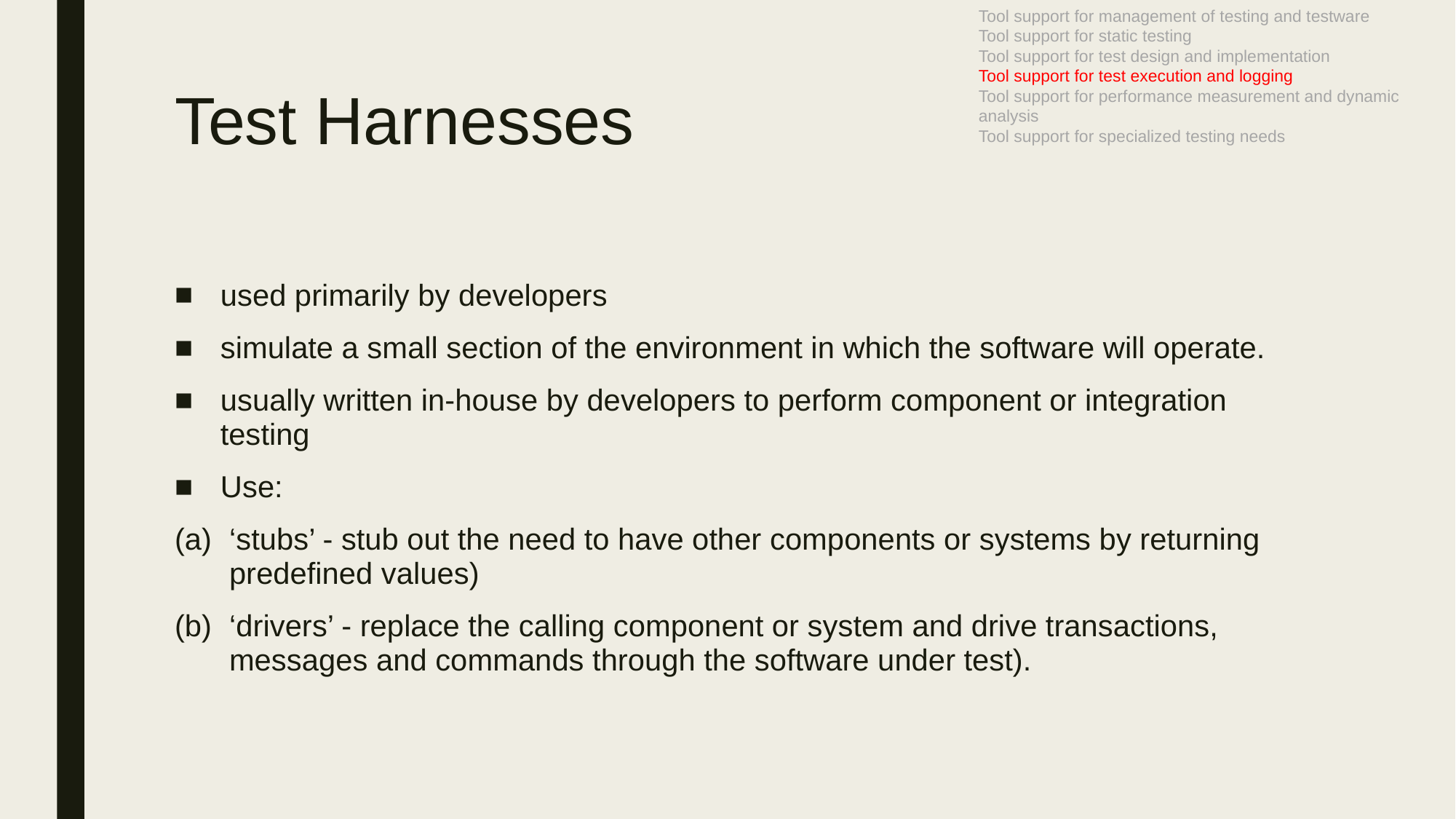

Tool support for management of testing and testware
Tool support for static testing
Tool support for test design and implementation
Tool support for test execution and logging
Tool support for performance measurement and dynamic analysis
Tool support for specialized testing needs

# Test Harnesses
used primarily by developers
simulate a small section of the environment in which the software will operate.
usually written in-house by developers to perform component or integration testing
Use:
‘stubs’ - stub out the need to have other components or systems by returning predefined values)
‘drivers’ - replace the calling component or system and drive transactions, messages and commands through the software under test).